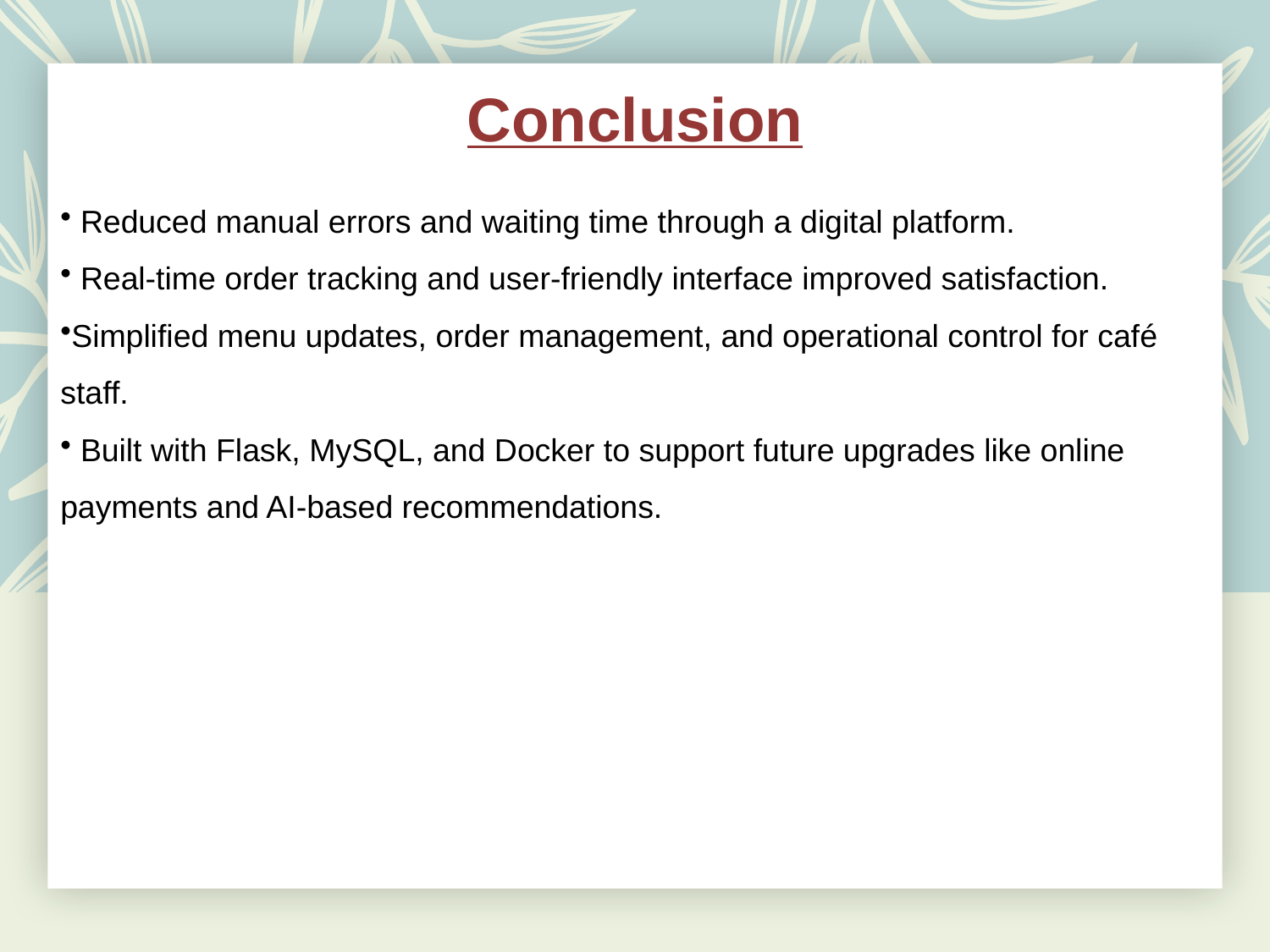

# Conclusion
 Reduced manual errors and waiting time through a digital platform.
 Real-time order tracking and user-friendly interface improved satisfaction.
Simplified menu updates, order management, and operational control for café staff.
 Built with Flask, MySQL, and Docker to support future upgrades like online payments and AI-based recommendations.